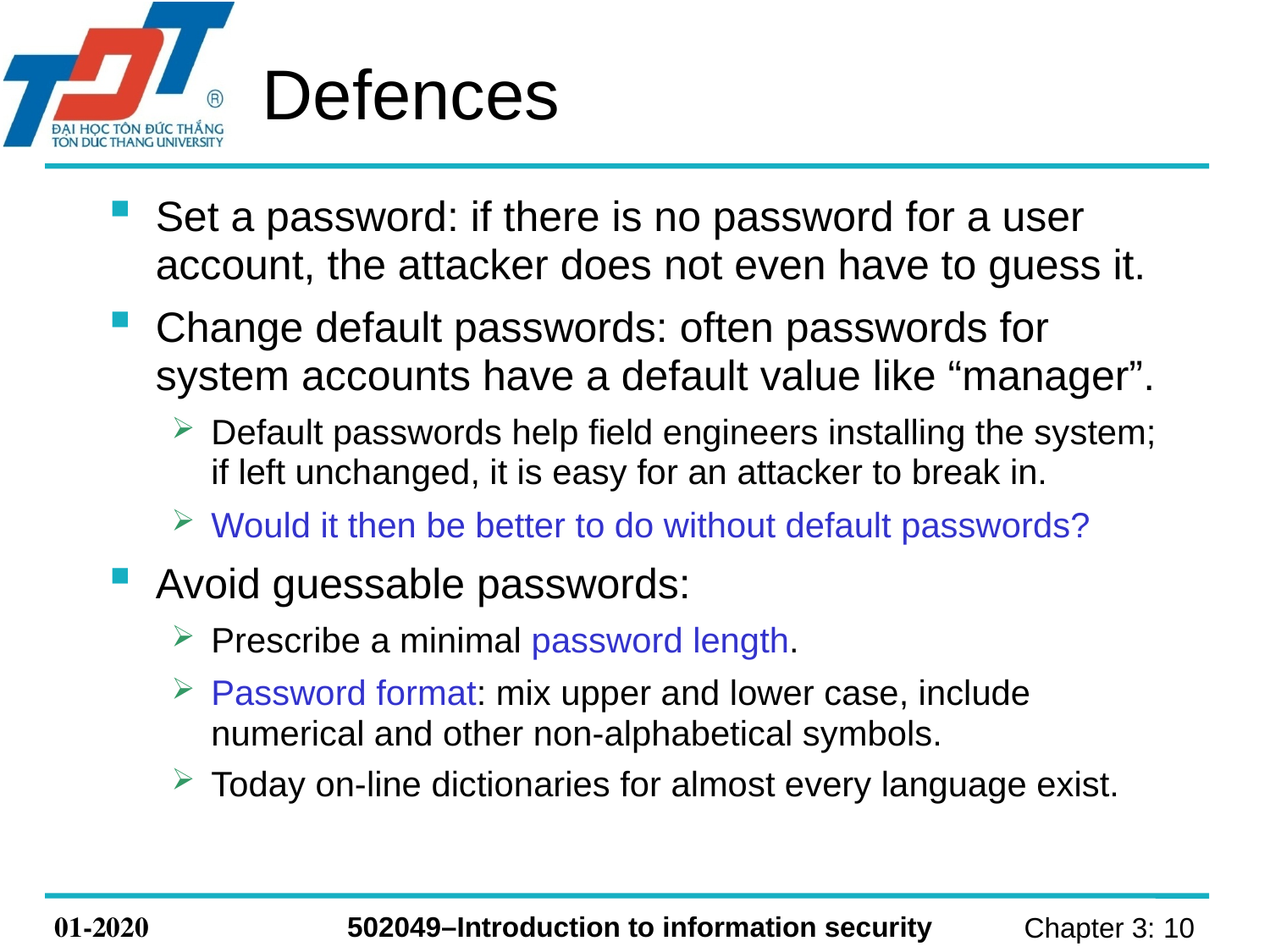

# Defences
Set a password: if there is no password for a user account, the attacker does not even have to guess it.
Change default passwords: often passwords for system accounts have a default value like “manager”.
Default passwords help field engineers installing the system; if left unchanged, it is easy for an attacker to break in.
Would it then be better to do without default passwords?
Avoid guessable passwords:
Prescribe a minimal password length.
Password format: mix upper and lower case, include numerical and other non-alphabetical symbols.
Today on-line dictionaries for almost every language exist.